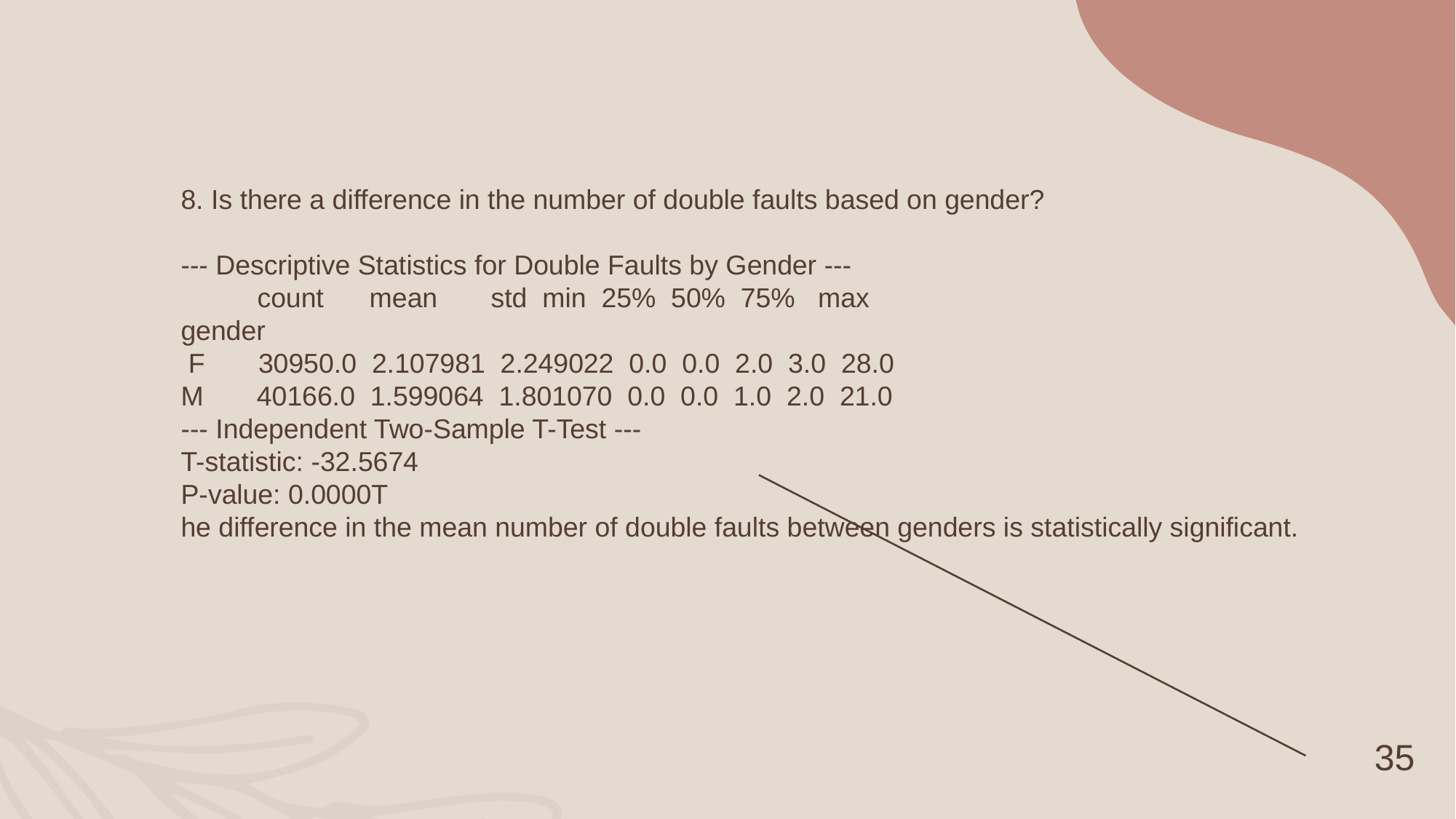

8. Is there a difference in the number of double faults based on gender?

--- Descriptive Statistics for Double Faults by Gender ---
          count      mean       std  min  25%  50%  75%   max
gender
 F       30950.0  2.107981  2.249022  0.0  0.0  2.0  3.0  28.0
M       40166.0  1.599064  1.801070  0.0  0.0  1.0  2.0  21.0
--- Independent Two-Sample T-Test ---
T-statistic: -32.5674
P-value: 0.0000T
he difference in the mean number of double faults between genders is statistically significant.

35